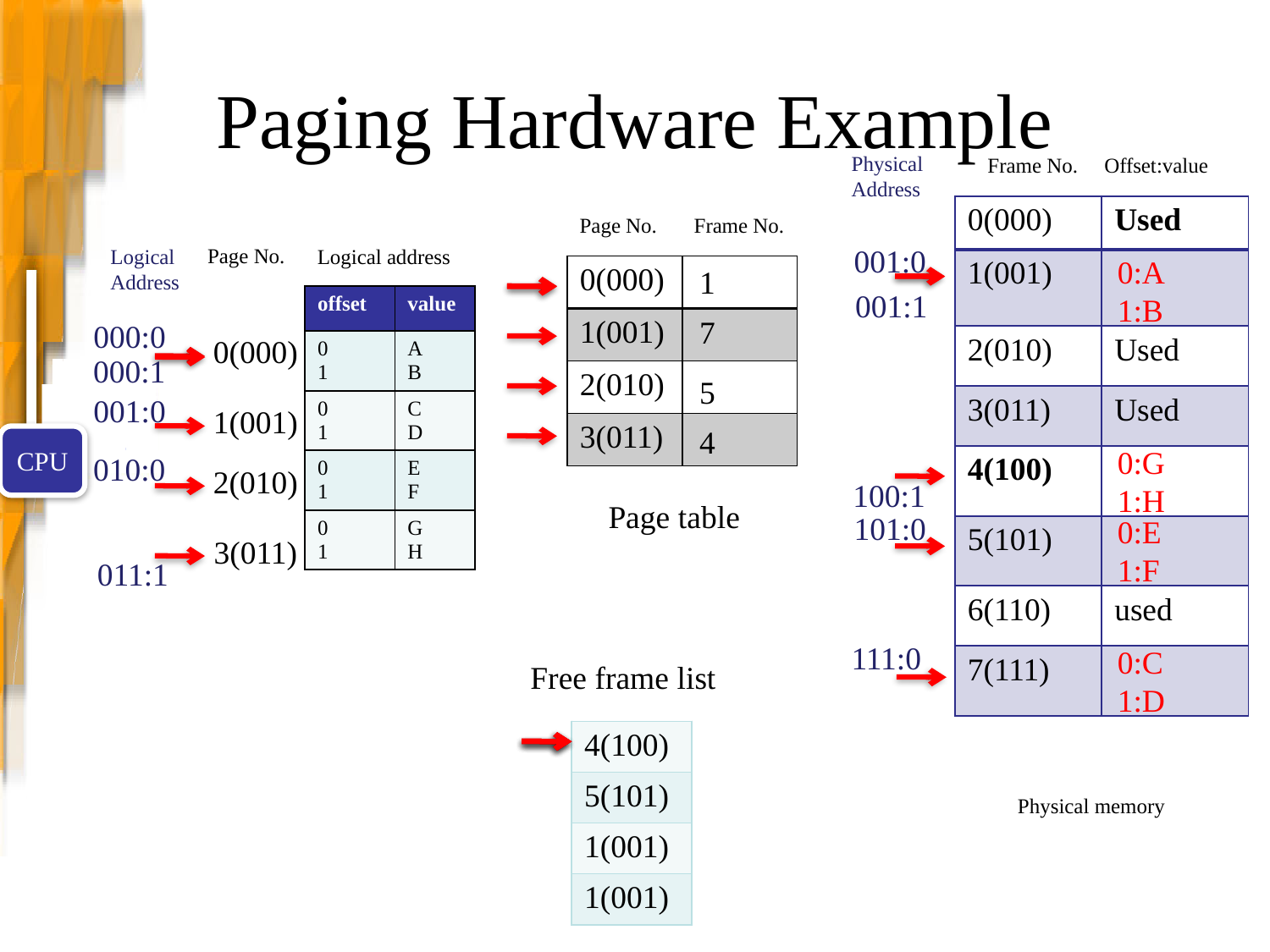

# Paging Hardware Example
Physical Address
Frame No.     Offset:value
| 0(000) | Used |
| --- | --- |
| 1(001) |  |
| 2(010) | Used |
| 3(011) | Used |
| 4(100) |  |
| 5(101) |  |
| 6(110) | used |
| 7(111) |  |
Page No.       Frame No.
001:0
Page No.
Logical Address
Logical address
0:A
1:B
| 0(000) |  |
| --- | --- |
| 1(001) |  |
| 2(010) |  |
| 3(011) |  |
1
001:1
| offset | value |
| --- | --- |
| 0 1 | A B |
| 0 1 | C D |
| 0 1 | E F |
| 0 1 | G H |
7
000:0
0(000)
000:1
5
001:0
1(001)
4
CPU
0:G
1:H
010:0
2(010)
100:1
Page table
101:0
0:E
1:F
3(011)
011:1
111:0
0:C
1:D
Free frame list
| 7(111) |
| --- |
| 4(100) |
| 5(101) |
| 1(001) |
| 1(001) |
| --- |
| 5(101) |
| --- |
| 1(001) |
| 4(100) |
| --- |
| 5(101) |
| 1(001) |
Physical memory